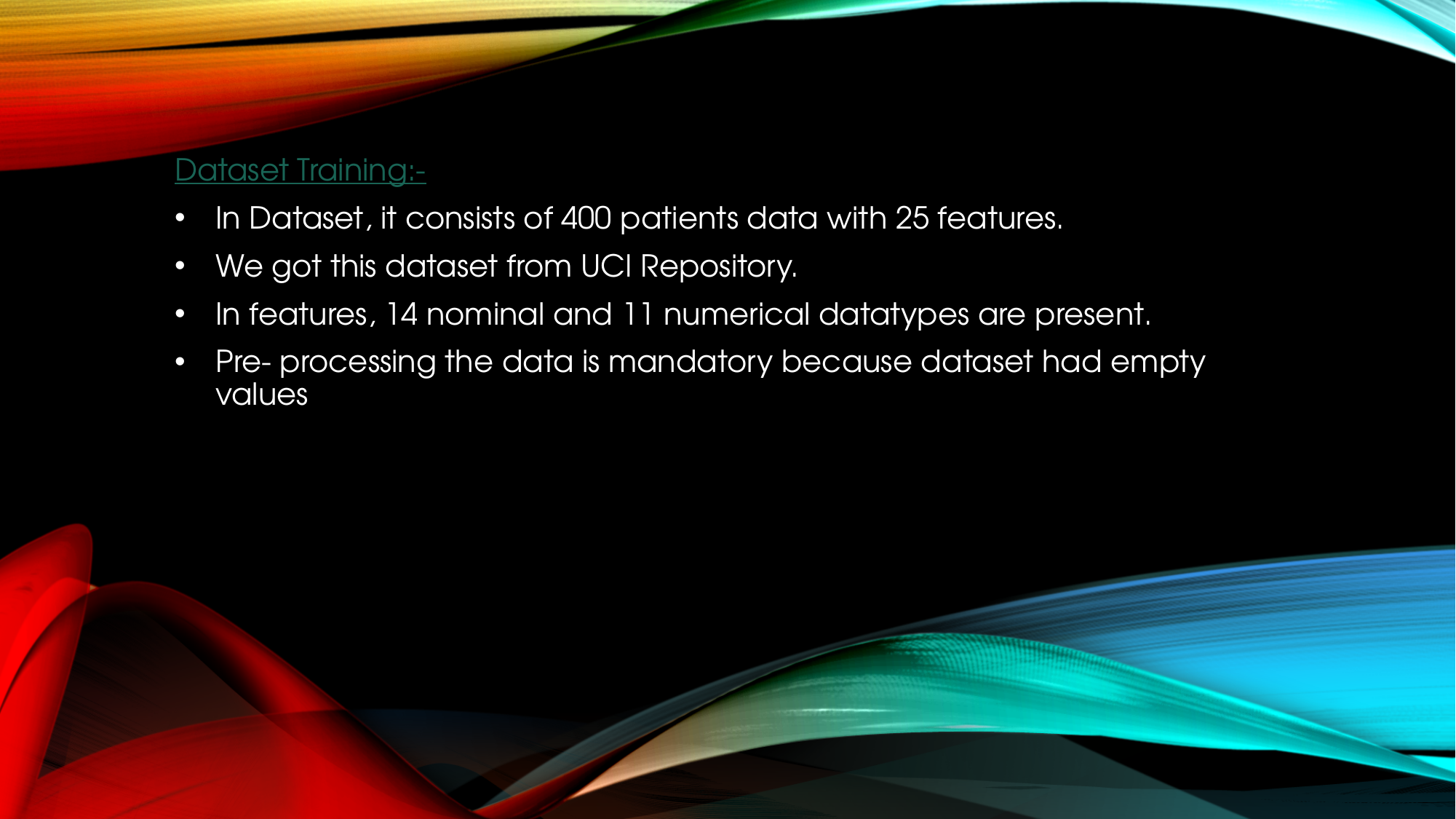

Dataset Training:-
In Dataset, it consists of 400 patients data with 25 features.
We got this dataset from UCI Repository.
In features, 14 nominal and 11 numerical datatypes are present.
Pre- processing the data is mandatory because dataset had empty values